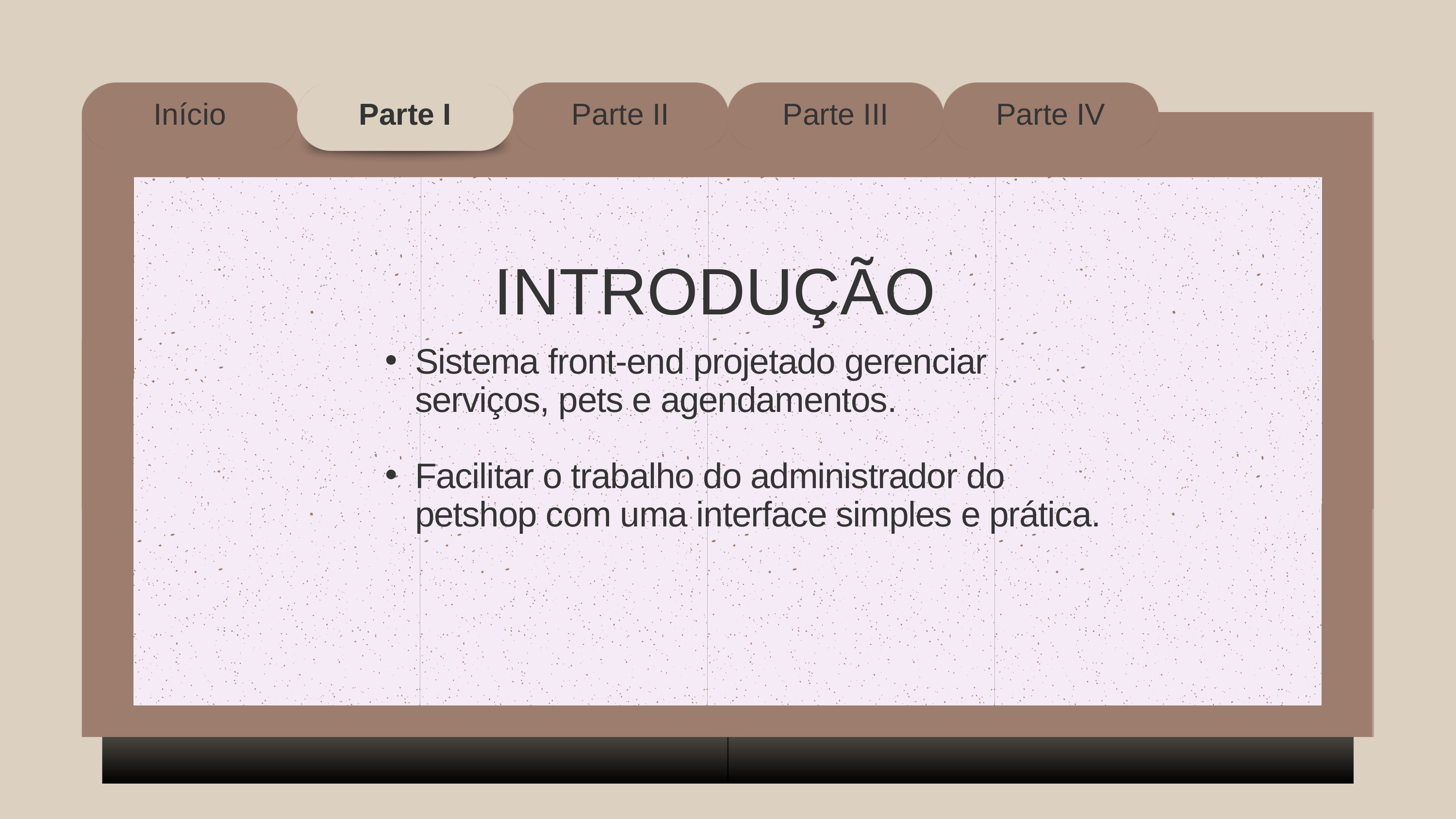

Início
Parte I
Parte II
Parte III
Parte IV

INTRODUÇÃO

Sistema front-end projetado gerenciar serviços, pets e agendamentos.

Facilitar o trabalho do administrador do petshop com uma interface simples e prática.